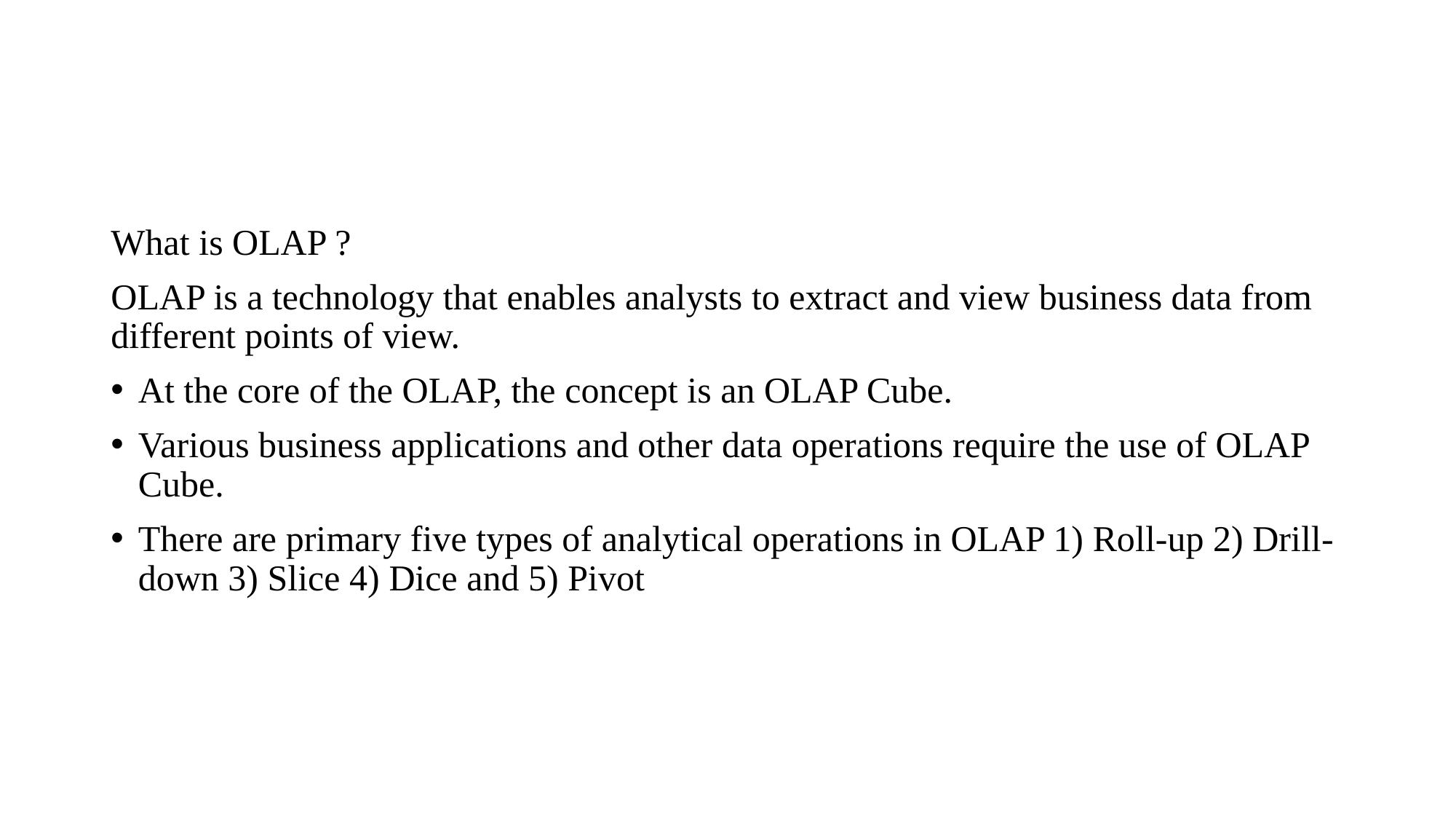

What is OLAP ?
OLAP is a technology that enables analysts to extract and view business data from different points of view.
At the core of the OLAP, the concept is an OLAP Cube.
Various business applications and other data operations require the use of OLAP Cube.
There are primary five types of analytical operations in OLAP 1) Roll-up 2) Drill-down 3) Slice 4) Dice and 5) Pivot